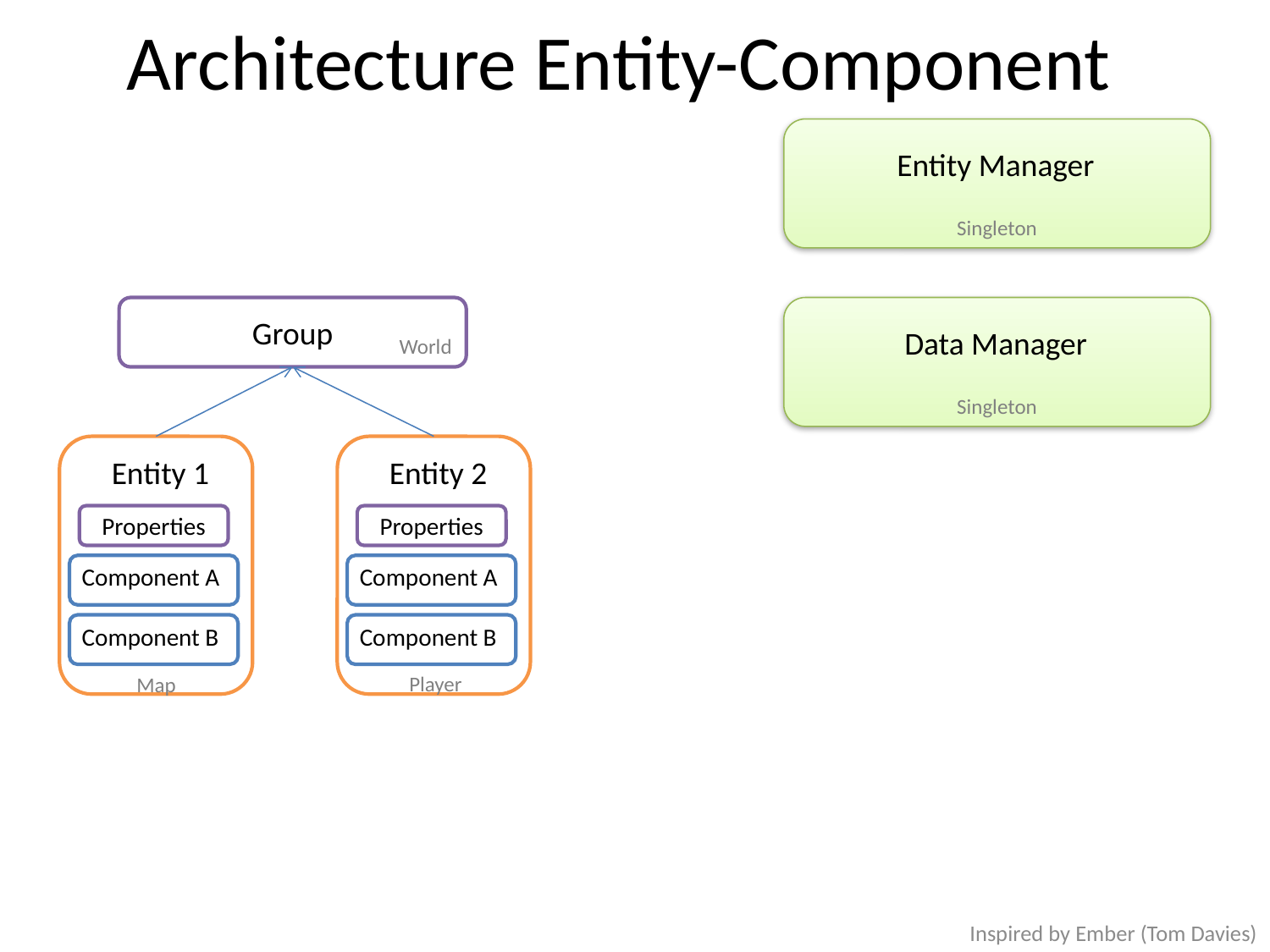

# Architecture Entity-Component

Entity Manager
Singleton
Group

Entity 1

Component A

Component B

Entity 2

Component A

Component B
Properties
Properties

Data Manager
Singleton
World
Player
Map
Inspired by Ember (Tom Davies)